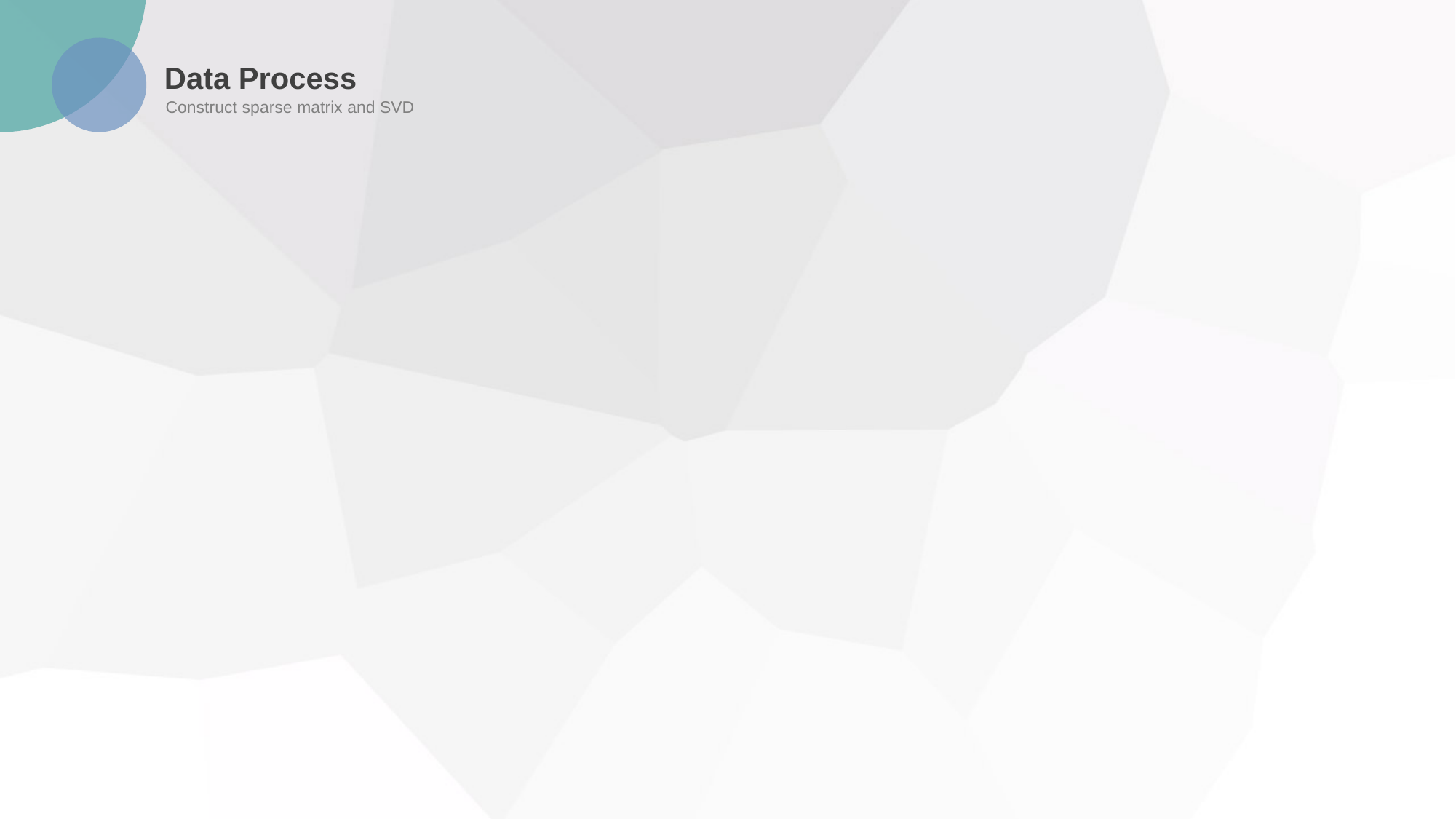

Data Process
Construct sparse matrix and SVD